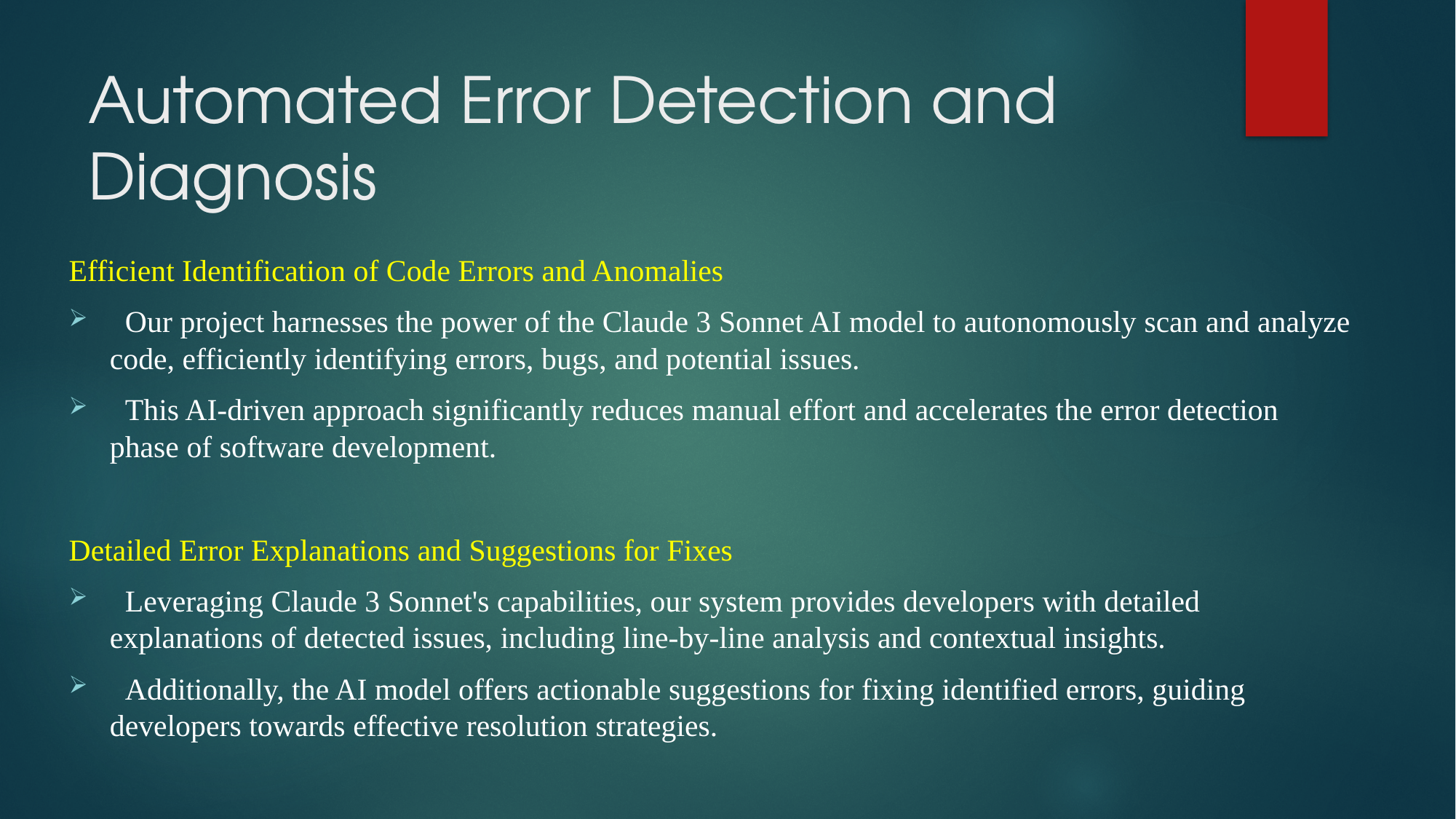

# Automated Error Detection and Diagnosis
Efficient Identification of Code Errors and Anomalies
  Our project harnesses the power of the Claude 3 Sonnet AI model to autonomously scan and analyze code, efficiently identifying errors, bugs, and potential issues.
  This AI-driven approach significantly reduces manual effort and accelerates the error detection phase of software development.

Detailed Error Explanations and Suggestions for Fixes
  Leveraging Claude 3 Sonnet's capabilities, our system provides developers with detailed explanations of detected issues, including line-by-line analysis and contextual insights.
  Additionally, the AI model offers actionable suggestions for fixing identified errors, guiding developers towards effective resolution strategies.